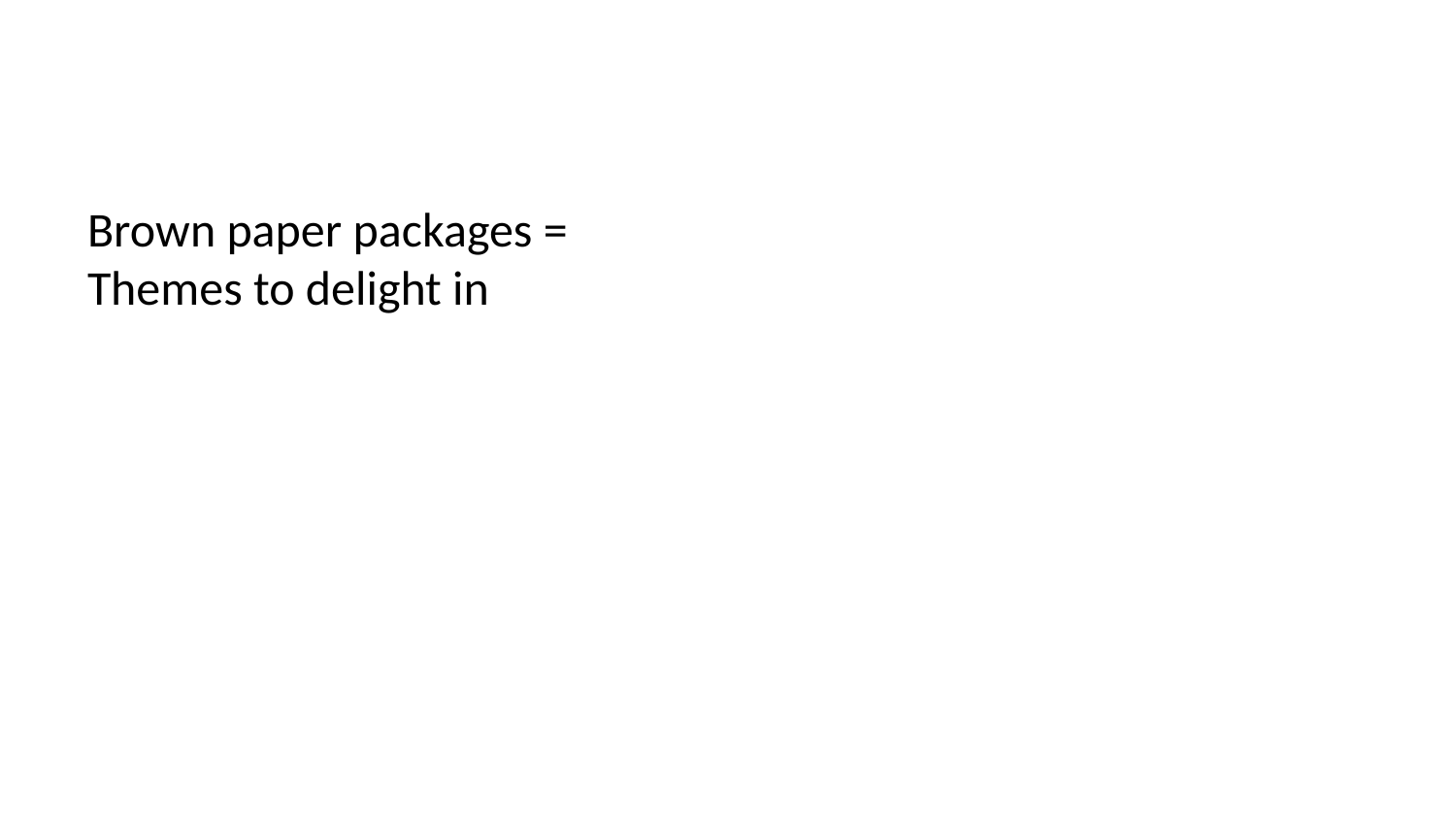

Brown paper packages =
Themes to delight in